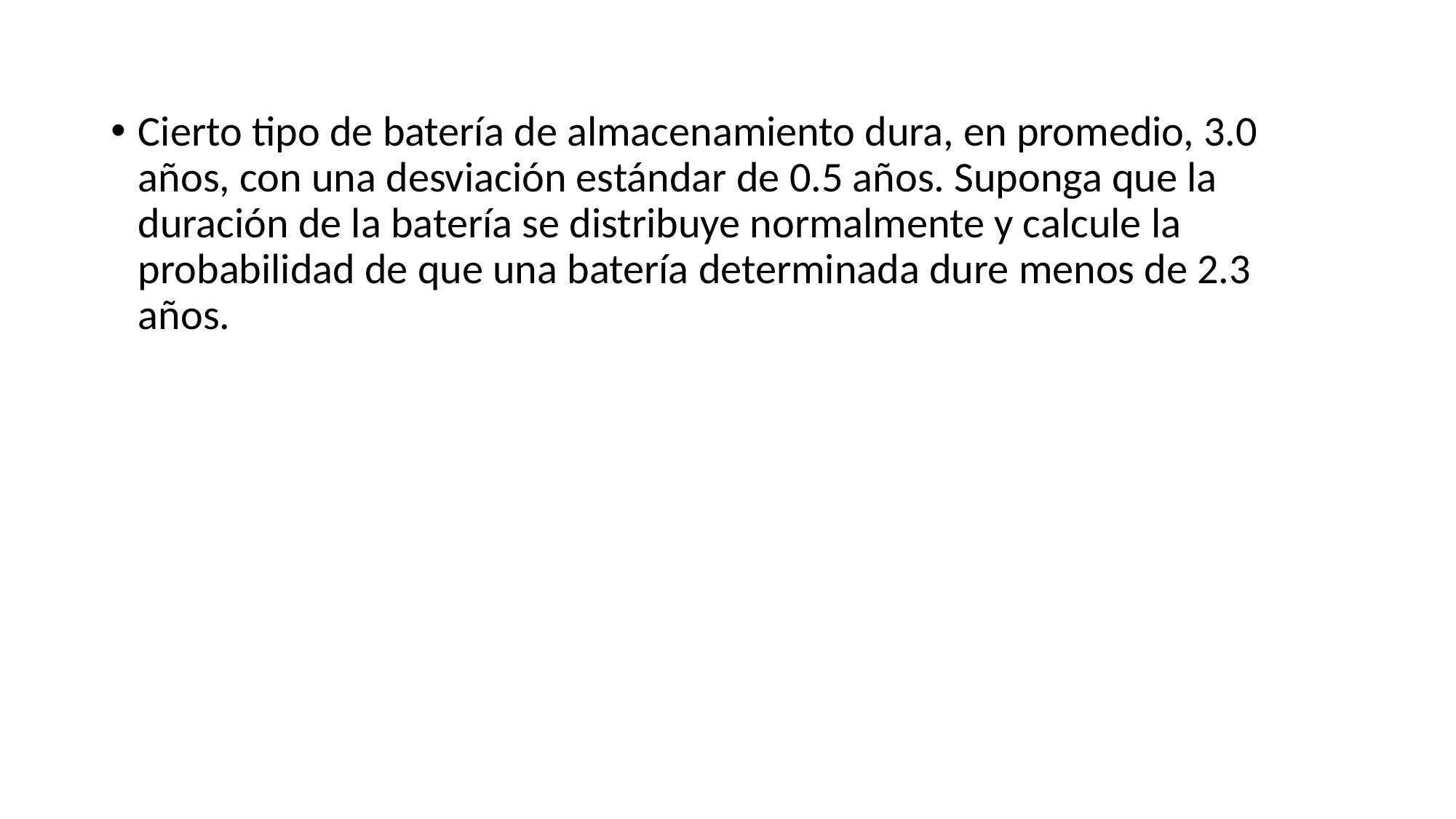

Cierto tipo de batería de almacenamiento dura, en promedio, 3.0 años, con una desviación estándar de 0.5 años. Suponga que la duración de la batería se distribuye normalmente y calcule la probabilidad de que una batería determinada dure menos de 2.3 años.